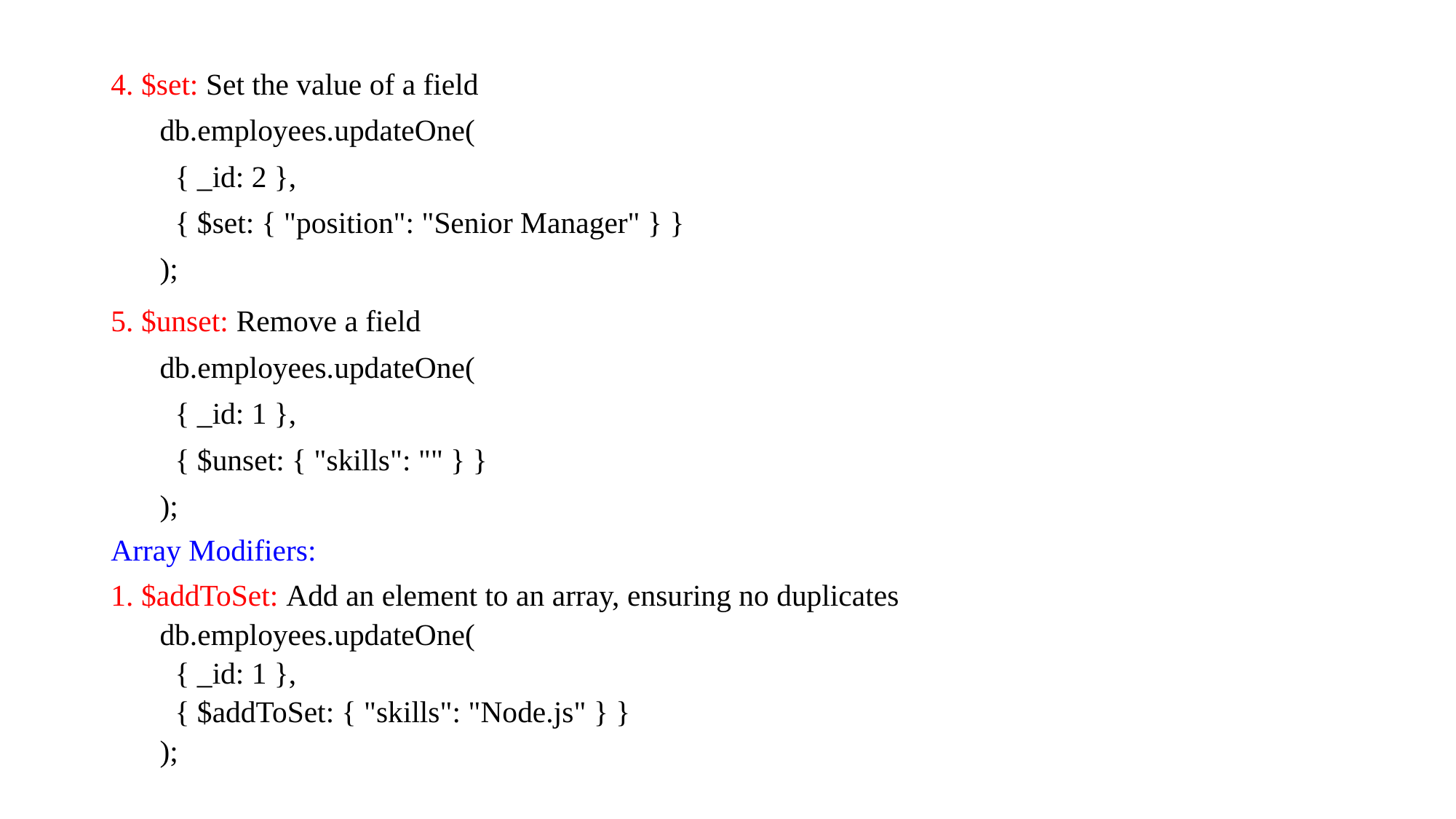

4. $set: Set the value of a field
db.employees.updateOne(
  { _id: 2 },
  { $set: { "position": "Senior Manager" } }
);
5. $unset: Remove a field
db.employees.updateOne(
  { _id: 1 },
  { $unset: { "skills": "" } }
);
Array Modifiers:
1. $addToSet: Add an element to an array, ensuring no duplicates
db.employees.updateOne(
  { _id: 1 },
  { $addToSet: { "skills": "Node.js" } }
);